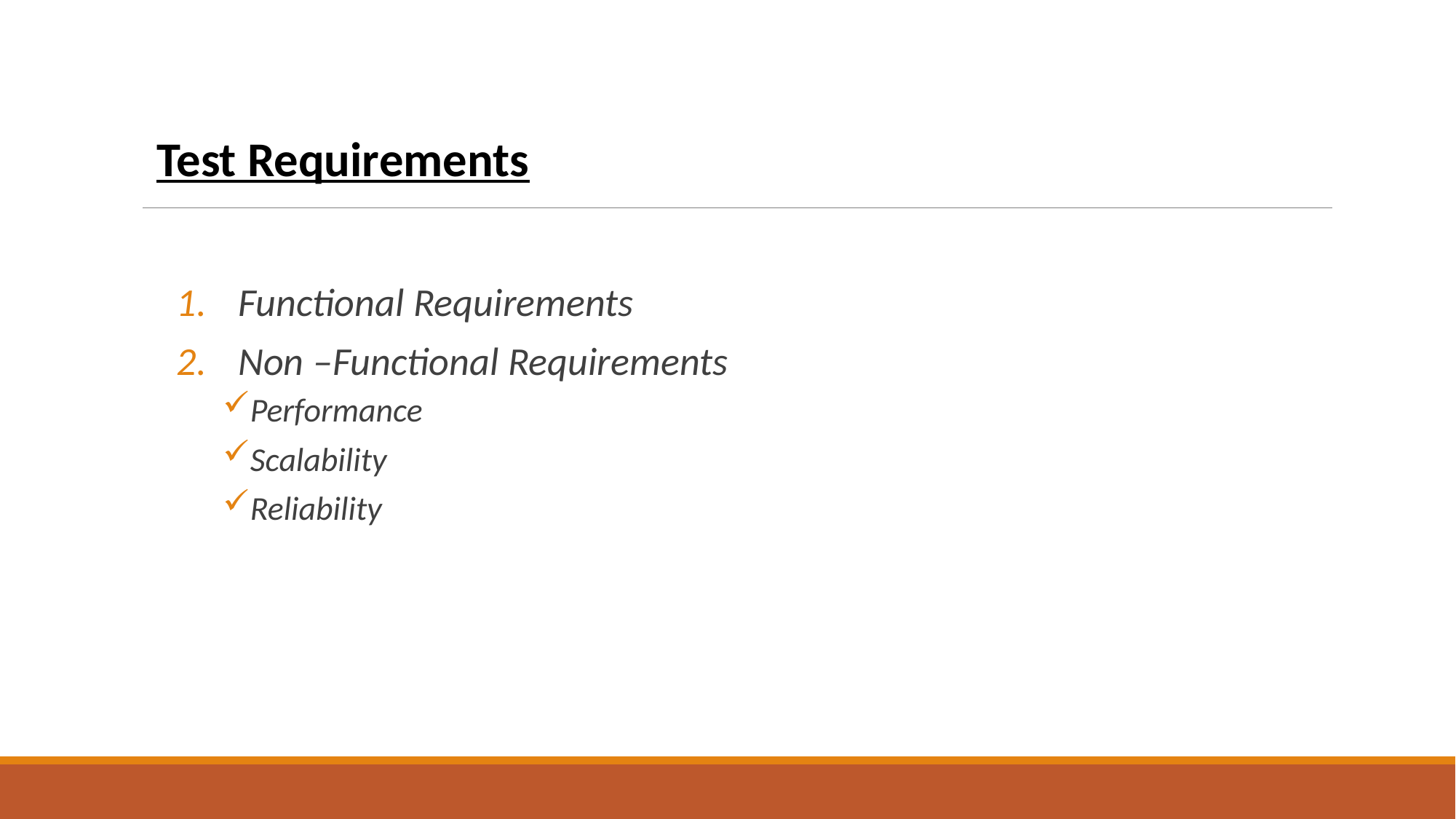

Test Requirements
Functional Requirements
Non –Functional Requirements
Performance
Scalability
Reliability